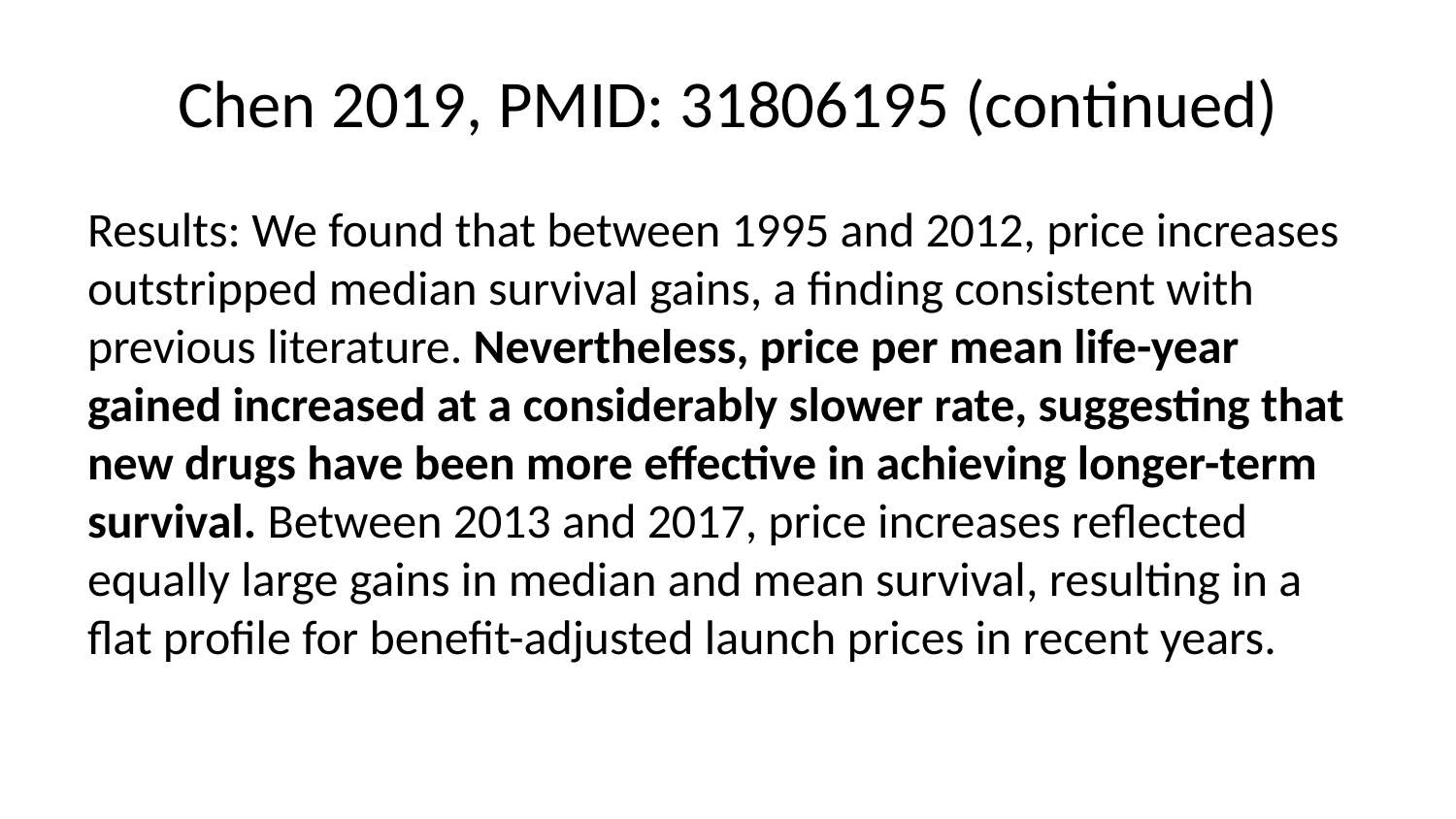

# Chen 2019, PMID: 31806195 (continued)
Results: We found that between 1995 and 2012, price increases outstripped median survival gains, a finding consistent with previous literature. Nevertheless, price per mean life-year gained increased at a considerably slower rate, suggesting that new drugs have been more effective in achieving longer-term survival. Between 2013 and 2017, price increases reflected equally large gains in median and mean survival, resulting in a flat profile for benefit-adjusted launch prices in recent years.